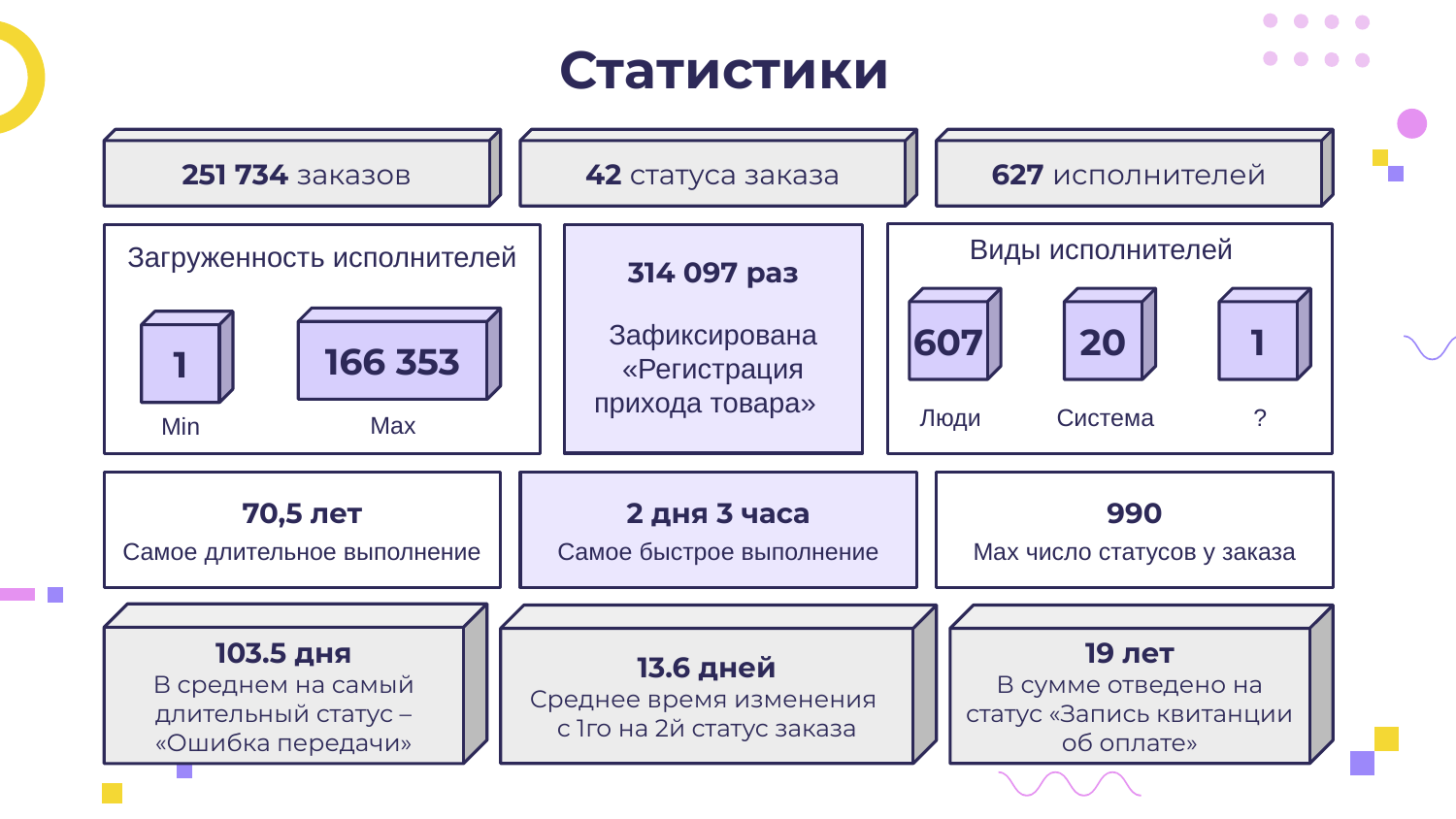

# Статистики
251 734 заказов
42 статуса заказа
627 исполнителей

Виды исполнителей
Загруженность исполнителей
314 097 раз
607
20
1
Зафиксирована «Регистрация прихода товара»
166 353
1
Люди
Система
?
Max
Min

70,5 лет
2 дня 3 часа
990
Самое длительное выполнение
Самое быстрое выполнение
Max число статусов у заказа
103.5 дня
В среднем на самый длительный статус – «Ошибка передачи»
13.6 дней
Среднее время изменения
с 1го на 2й статус заказа
19 лет
В сумме отведено на статус «Запись квитанции об оплате»